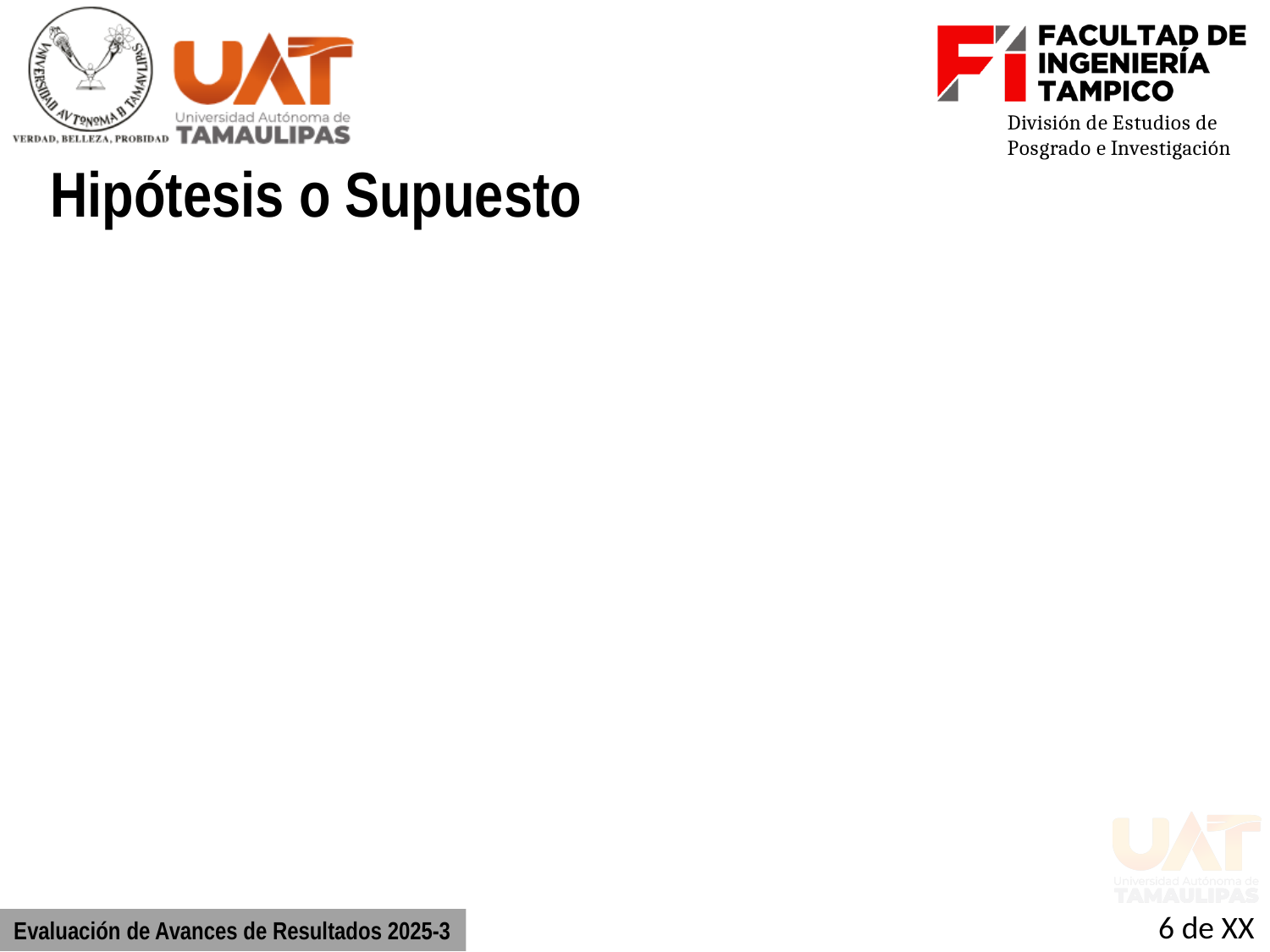

División de Estudios de Posgrado e Investigación
Hipótesis o Supuesto
Evaluación de Avances de Resultados 2025-3